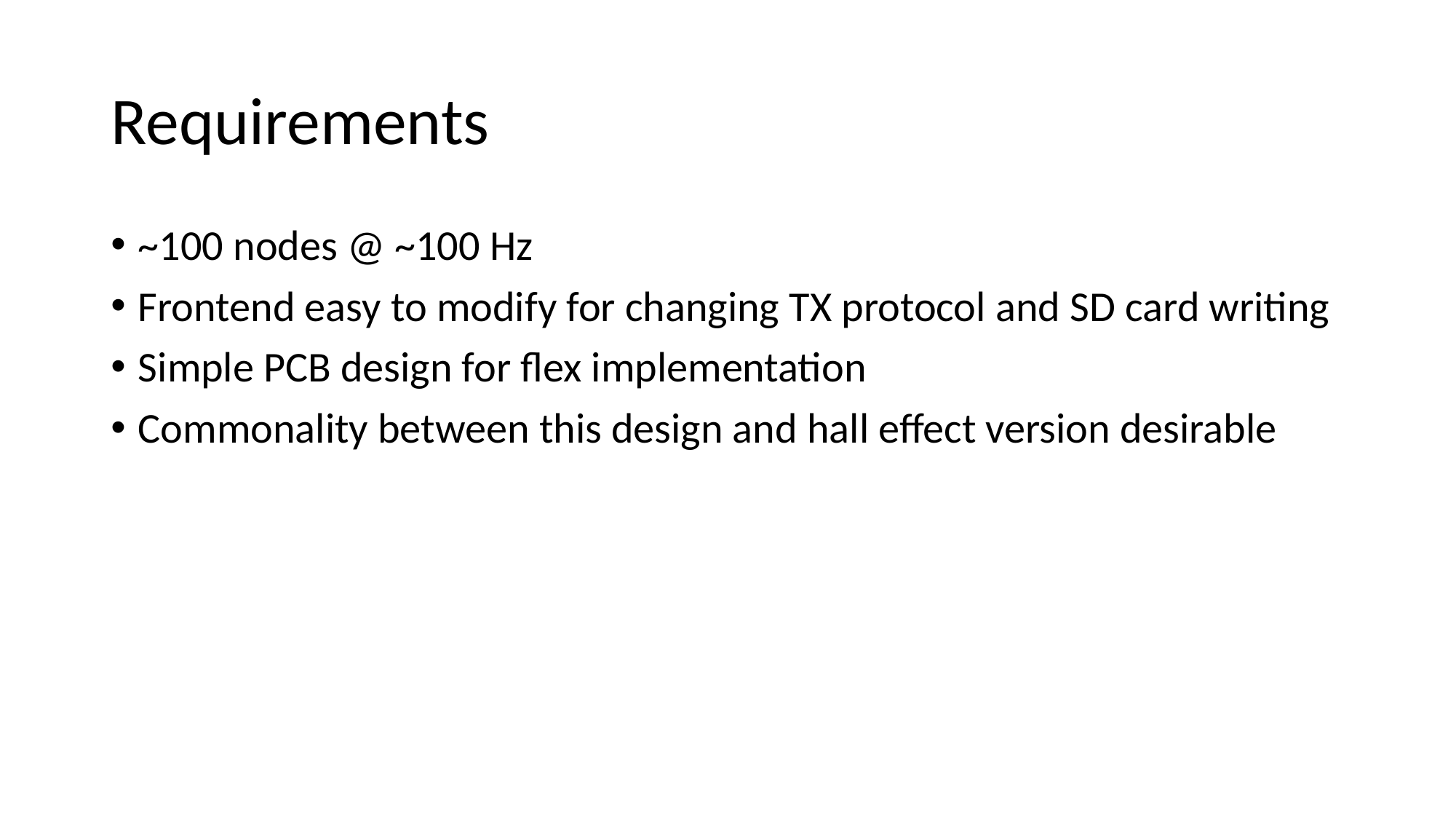

# Requirements
~100 nodes @ ~100 Hz
Frontend easy to modify for changing TX protocol and SD card writing
Simple PCB design for flex implementation
Commonality between this design and hall effect version desirable